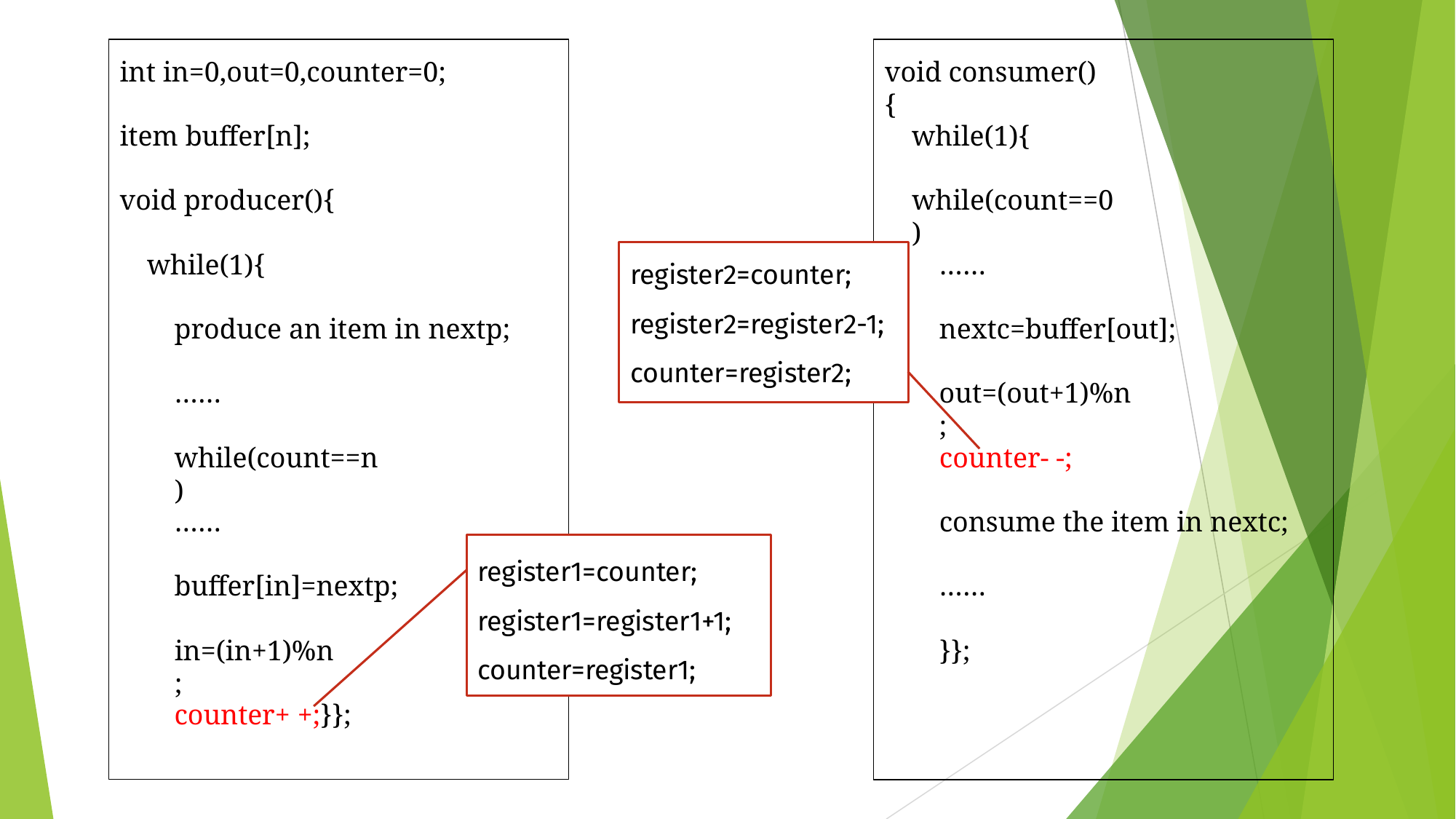

int in=0,out=0,counter=0;
void consumer(){
item buffer[n];
while(1){
void producer(){
while(count==0)

while(1){
……
register2=counter;
register2=register2-1;
produce an item in nextp;
nextc=buffer[out];
counter=register2;
……
out=(out+1)%n;
while(count==n)
counter- -;
……
consume the item in nextc;

register1=counter;  register1=register1+1;  counter=register1;
buffer[in]=nextp;
……
in=(in+1)%n;
}};
counter+ +;}};